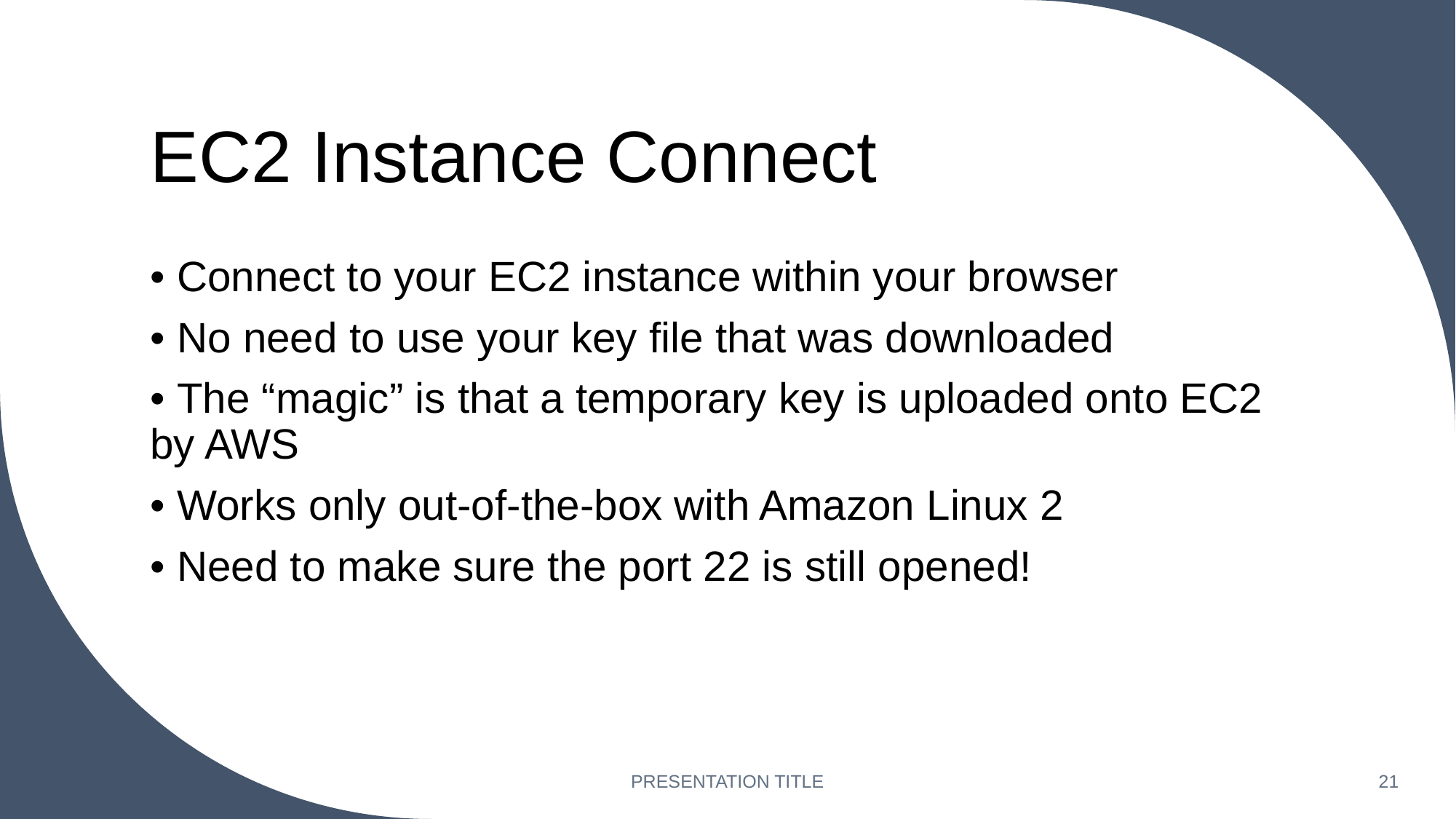

# EC2 Instance Connect
• Connect to your EC2 instance within your browser
• No need to use your key file that was downloaded
• The “magic” is that a temporary key is uploaded onto EC2 by AWS
• Works only out-of-the-box with Amazon Linux 2
• Need to make sure the port 22 is still opened!

PRESENTATION TITLE
21